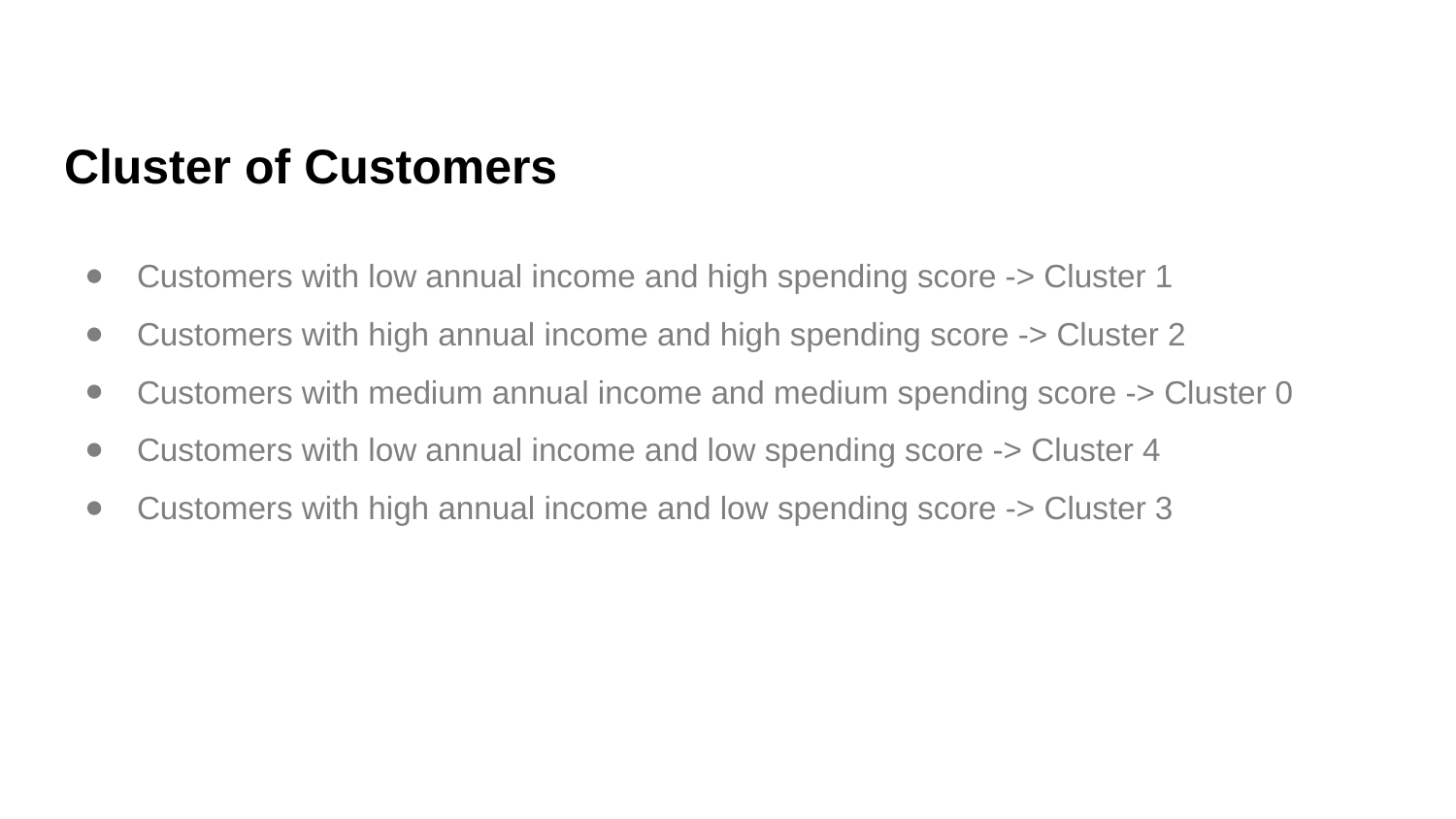

# Cluster of Customers
Customers with low annual income and high spending score -> Cluster 1
Customers with high annual income and high spending score -> Cluster 2
Customers with medium annual income and medium spending score -> Cluster 0
Customers with low annual income and low spending score -> Cluster 4
Customers with high annual income and low spending score -> Cluster 3